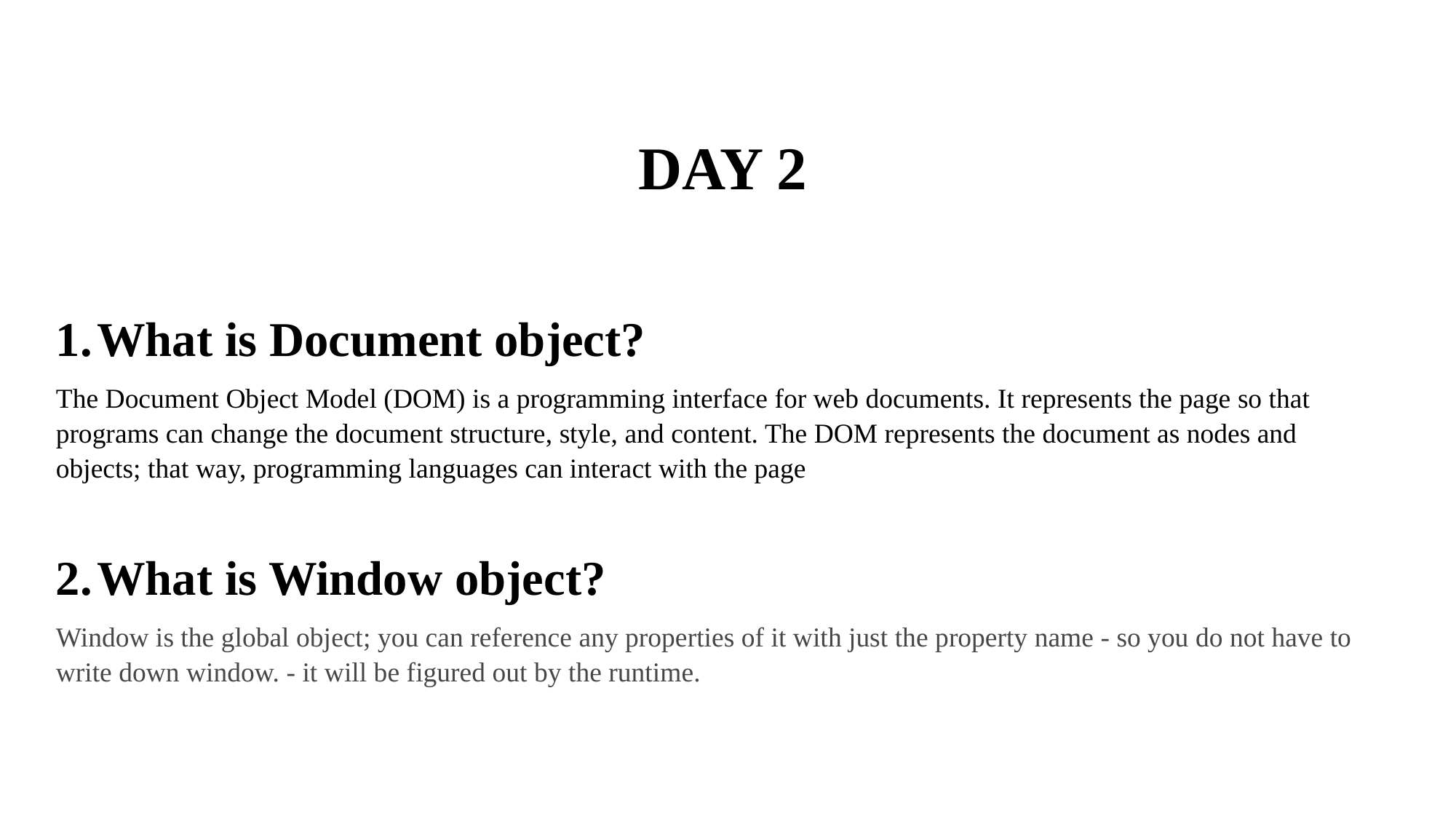

DAY 2

What is Document object?
The Document Object Model (DOM) is a programming interface for web documents. It represents the page so that programs can change the document structure, style, and content. The DOM represents the document as nodes and objects; that way, programming languages can interact with the page

What is Window object?
Window is the global object; you can reference any properties of it with just the property name - so you do not have to write down window. - it will be figured out by the runtime.